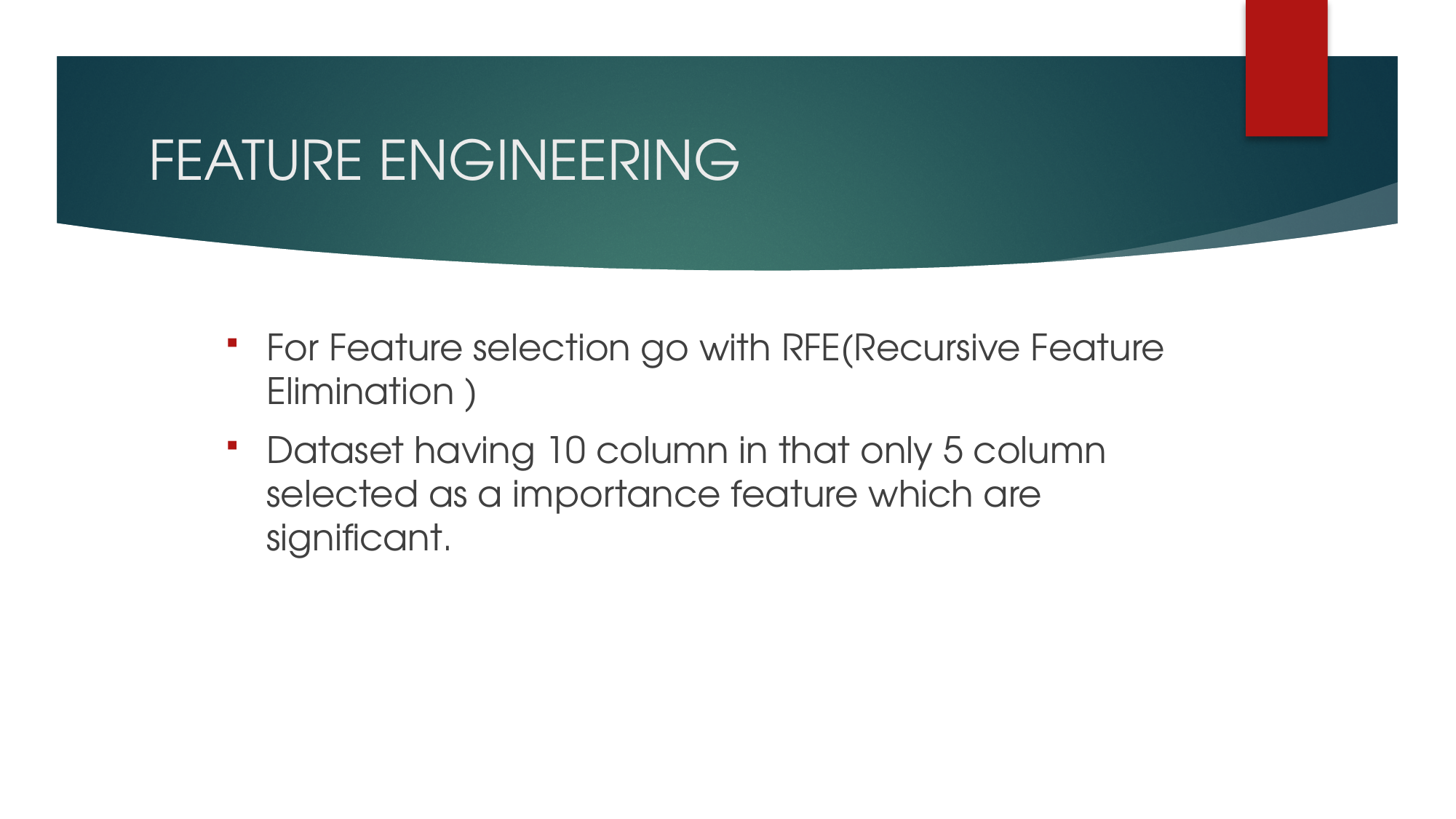

# FEATURE ENGINEERING
For Feature selection go with RFE(Recursive Feature Elimination )
Dataset having 10 column in that only 5 column selected as a importance feature which are significant.